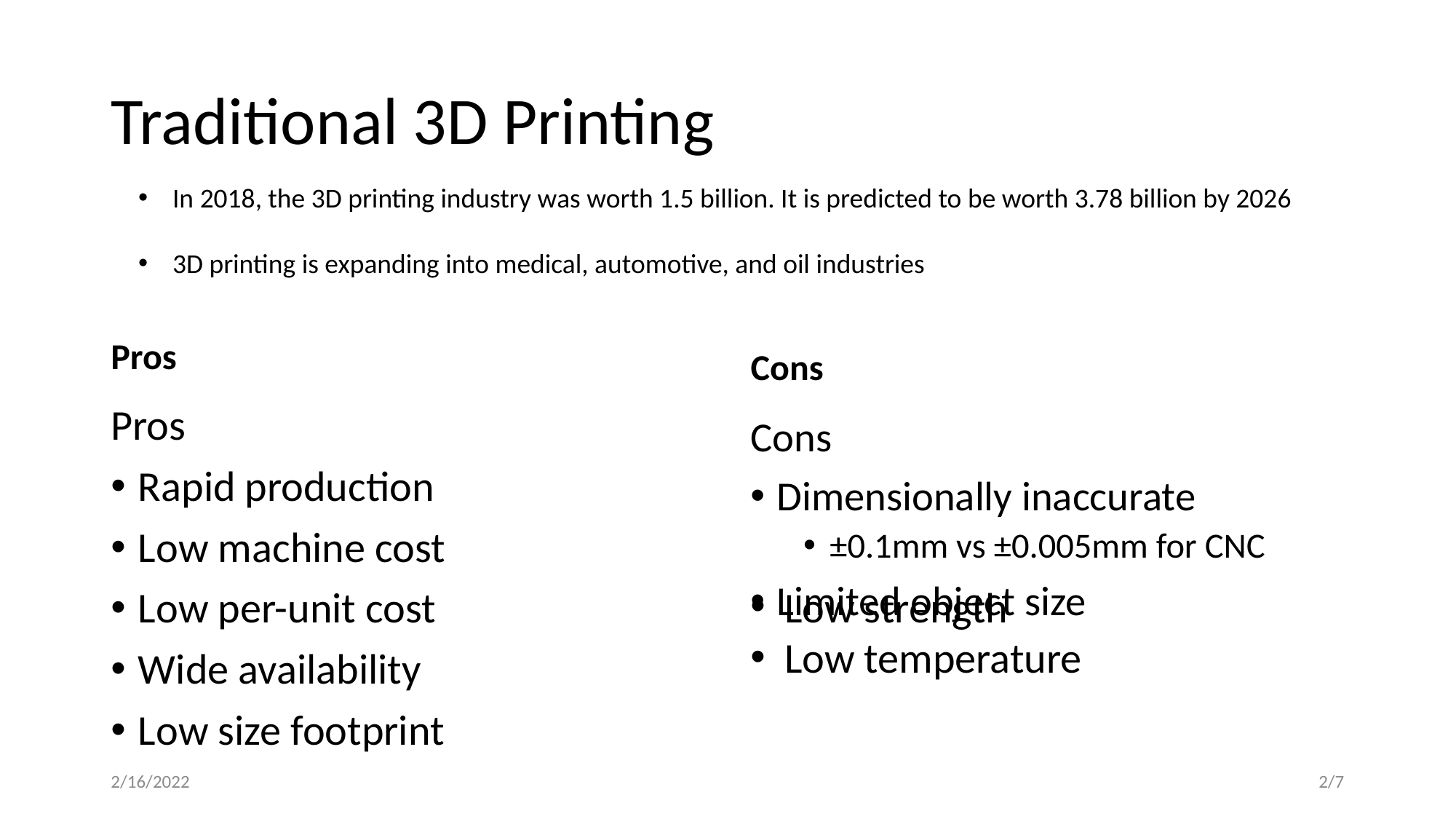

# Traditional 3D Printing
In 2018, the 3D printing industry was worth 1.5 billion. It is predicted to be worth 3.78 billion by 2026

3D printing is expanding into medical, automotive, and oil industries
Pros
Cons
Pros
Rapid production
Low machine cost
Low per-unit cost
Wide availability
Low size footprint
Cons
Dimensionally inaccurate
±0.1mm vs ±0.005mm for CNC
Limited object size
Low strength
Low temperature
2/16/2022
2/7